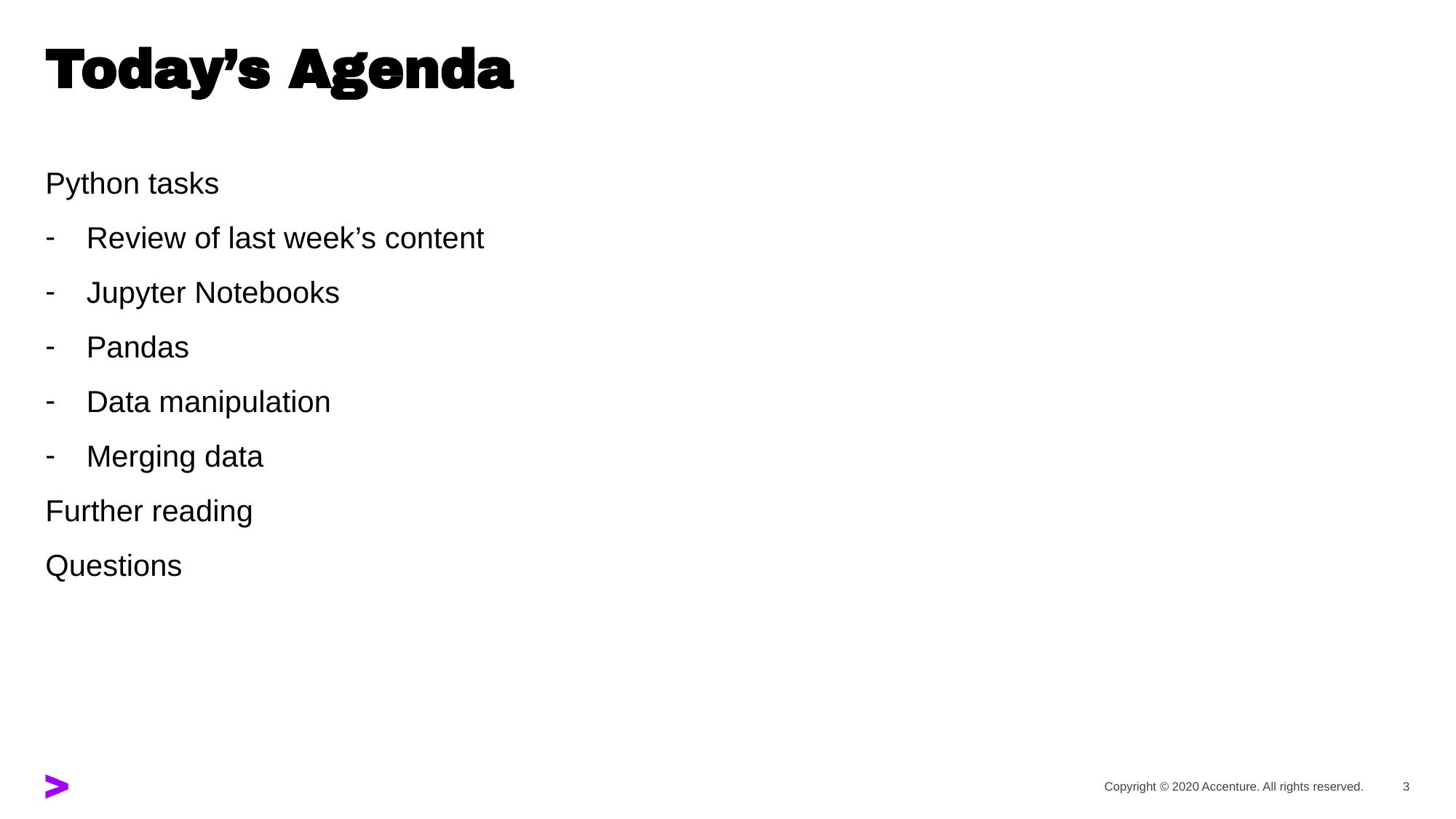

# Today’s Agenda
Python tasks
Review of last week’s content
Jupyter Notebooks
Pandas
Data manipulation
Merging data
Further reading
Questions